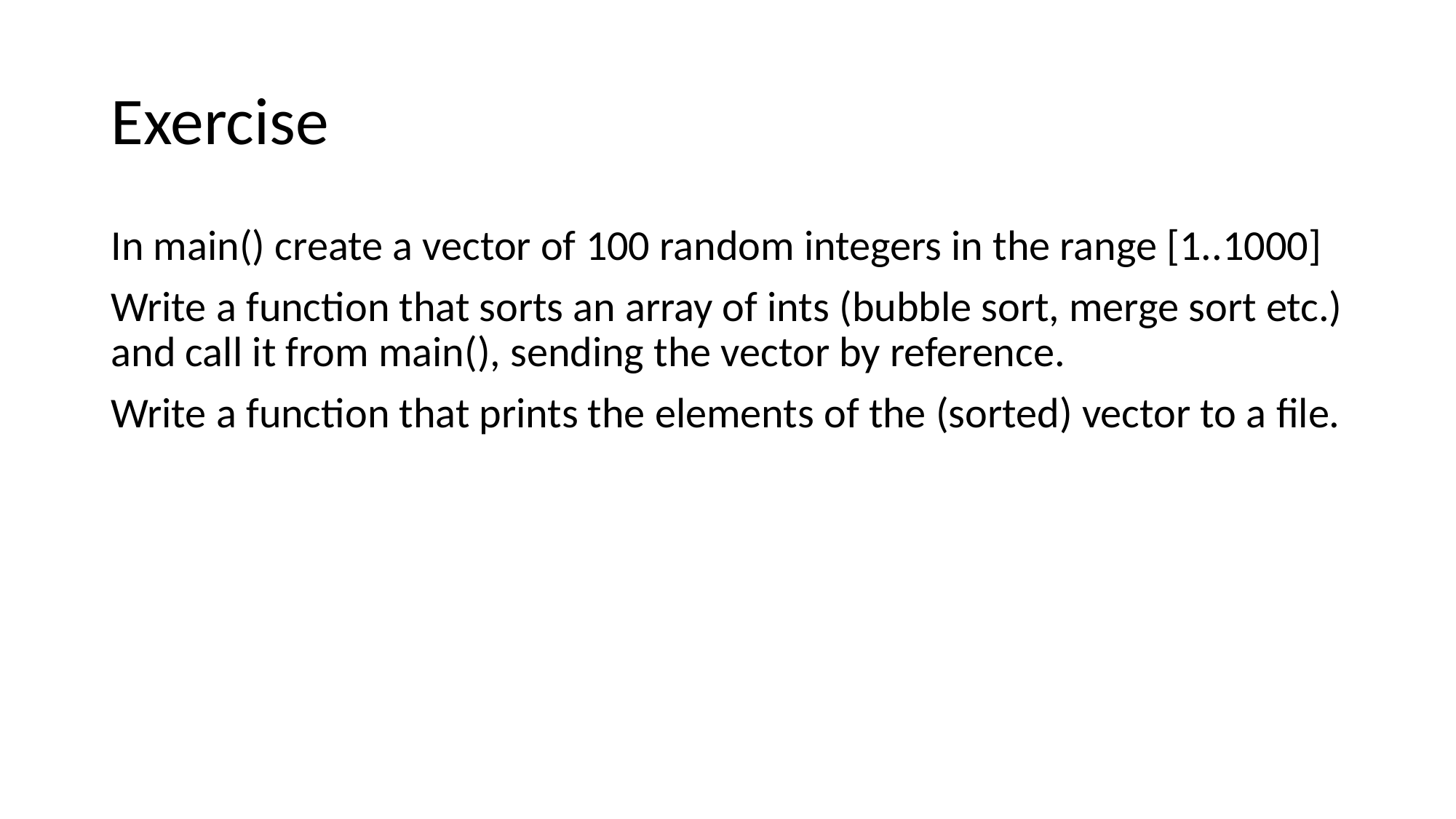

# Exercise
In main() create a vector of 100 random integers in the range [1..1000]
Write a function that sorts an array of ints (bubble sort, merge sort etc.) and call it from main(), sending the vector by reference.
Write a function that prints the elements of the (sorted) vector to a file.